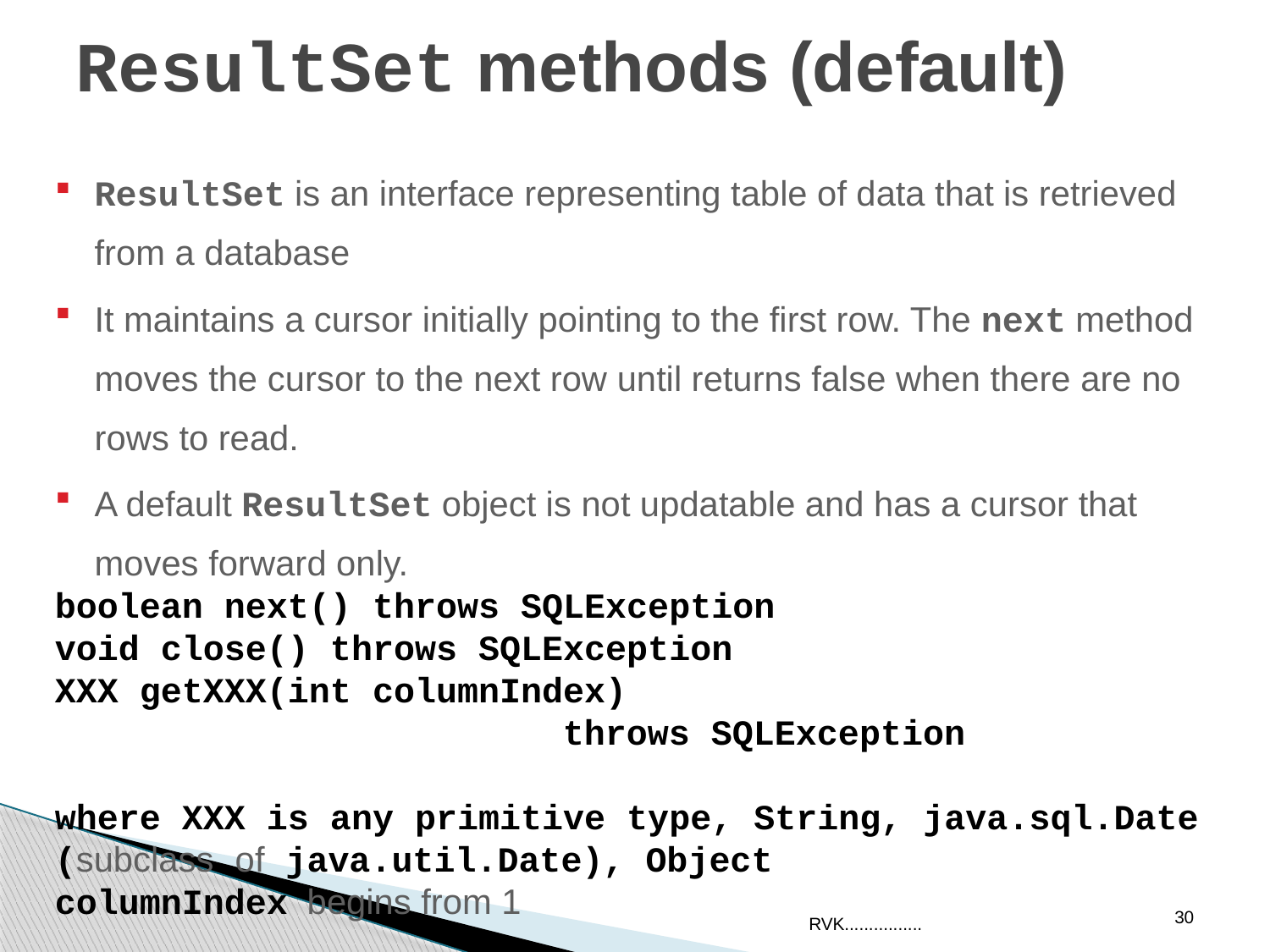

# ResultSet methods (default)
ResultSet is an interface representing table of data that is retrieved from a database
It maintains a cursor initially pointing to the first row. The next method moves the cursor to the next row until returns false when there are no rows to read.
A default ResultSet object is not updatable and has a cursor that moves forward only.
boolean next() throws SQLException
void close() throws SQLException
XXX getXXX(int columnIndex)
				throws SQLException

where XXX is any primitive type, String, java.sql.Date (subclass of java.util.Date), Object
columnIndex  begins from 1
30
RVK................